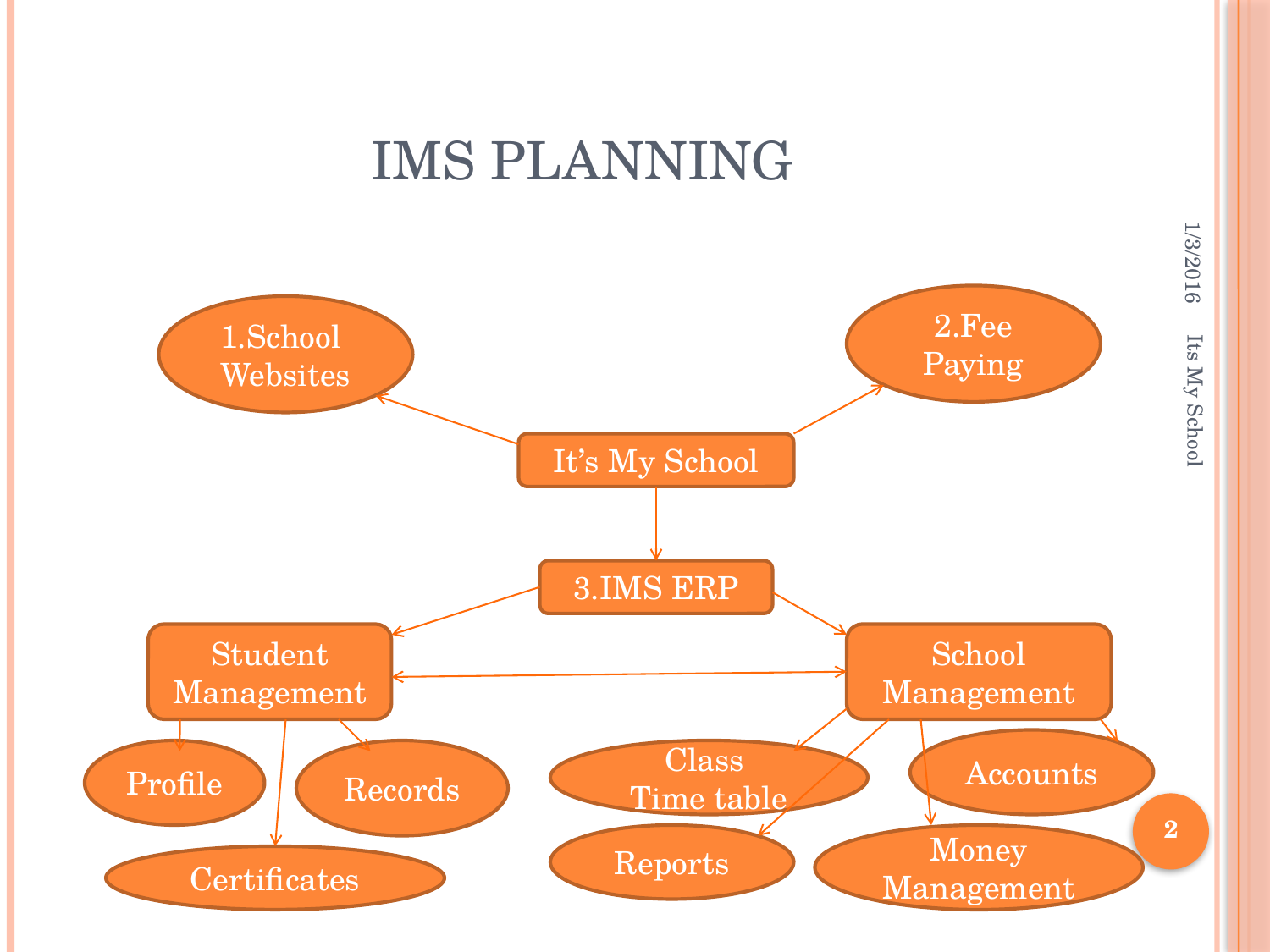

# IMS planning
1/3/2016

2.Fee Paying
1.School
Websites
It’s My School
Its My School
3.IMS ERP
Student
Management
School
Management
Accounts
Profile
Records
Class
Time table
2
Reports
Money Management
Certificates